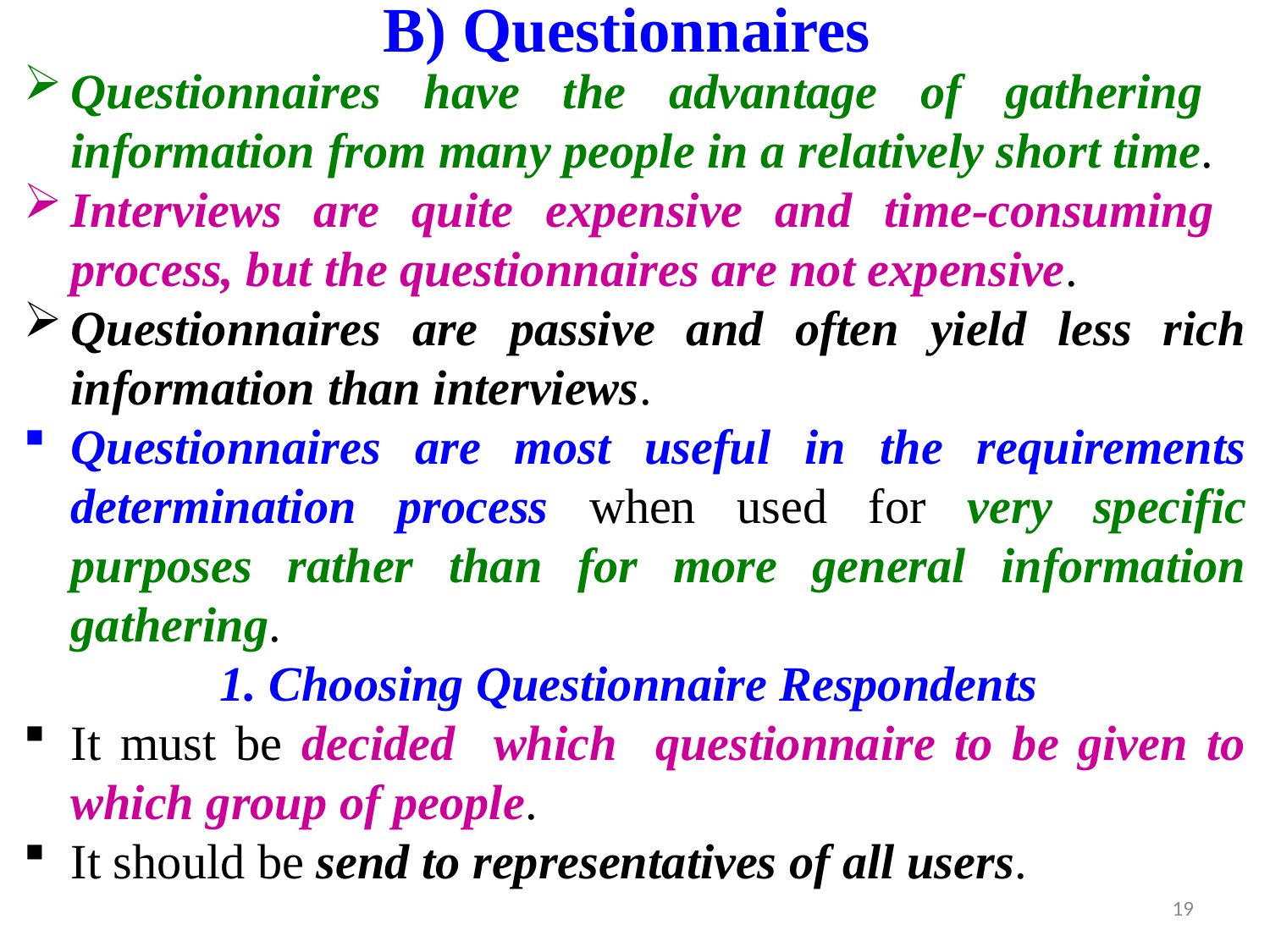

# B) Questionnaires
Questionnaires have the advantage of gathering  information from many people in a relatively short time.
Interviews are quite expensive and time-consuming  process, but the questionnaires are not expensive.
Questionnaires are passive and often yield less rich information than interviews.
Questionnaires are most useful in the requirements determination process when used for very specific purposes rather than for more general information gathering.
1. Choosing Questionnaire Respondents
It must be decided  which  questionnaire to be given to which group of people.
It should be send to representatives of all users.
19